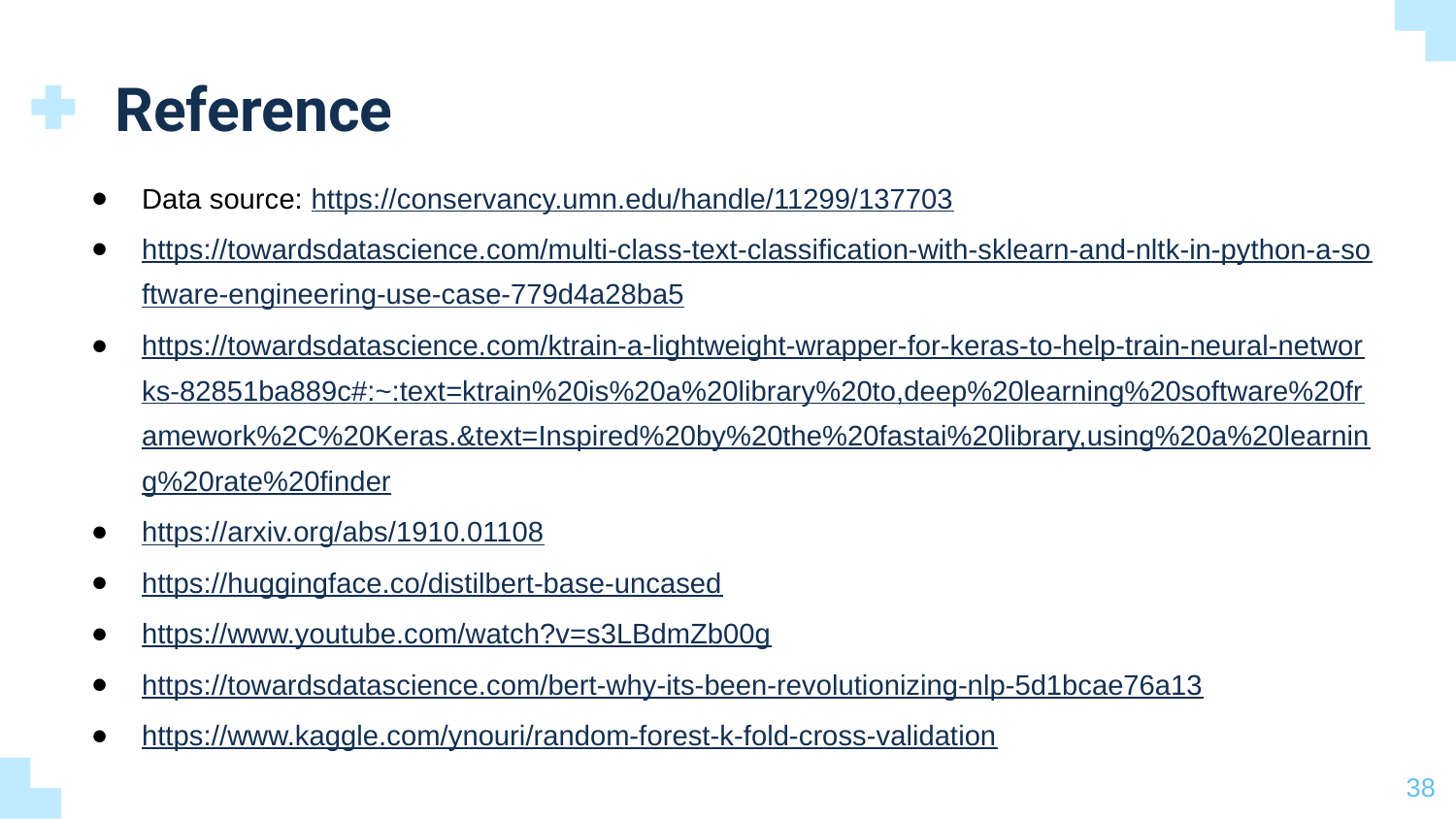

Reference

Data source: https://conservancy.umn.edu/handle/11299/137703
https://towardsdatascience.com/multi-class-text-classification-with-sklearn-and-nltk-in-python-a-software-engineering-use-case-779d4a28ba5
https://towardsdatascience.com/ktrain-a-lightweight-wrapper-for-keras-to-help-train-neural-networks-82851ba889c#:~:text=ktrain%20is%20a%20library%20to,deep%20learning%20software%20framework%2C%20Keras.&text=Inspired%20by%20the%20fastai%20library,using%20a%20learning%20rate%20finder
https://arxiv.org/abs/1910.01108
https://huggingface.co/distilbert-base-uncased
https://www.youtube.com/watch?v=s3LBdmZb00g
https://towardsdatascience.com/bert-why-its-been-revolutionizing-nlp-5d1bcae76a13
https://www.kaggle.com/ynouri/random-forest-k-fold-cross-validation
38